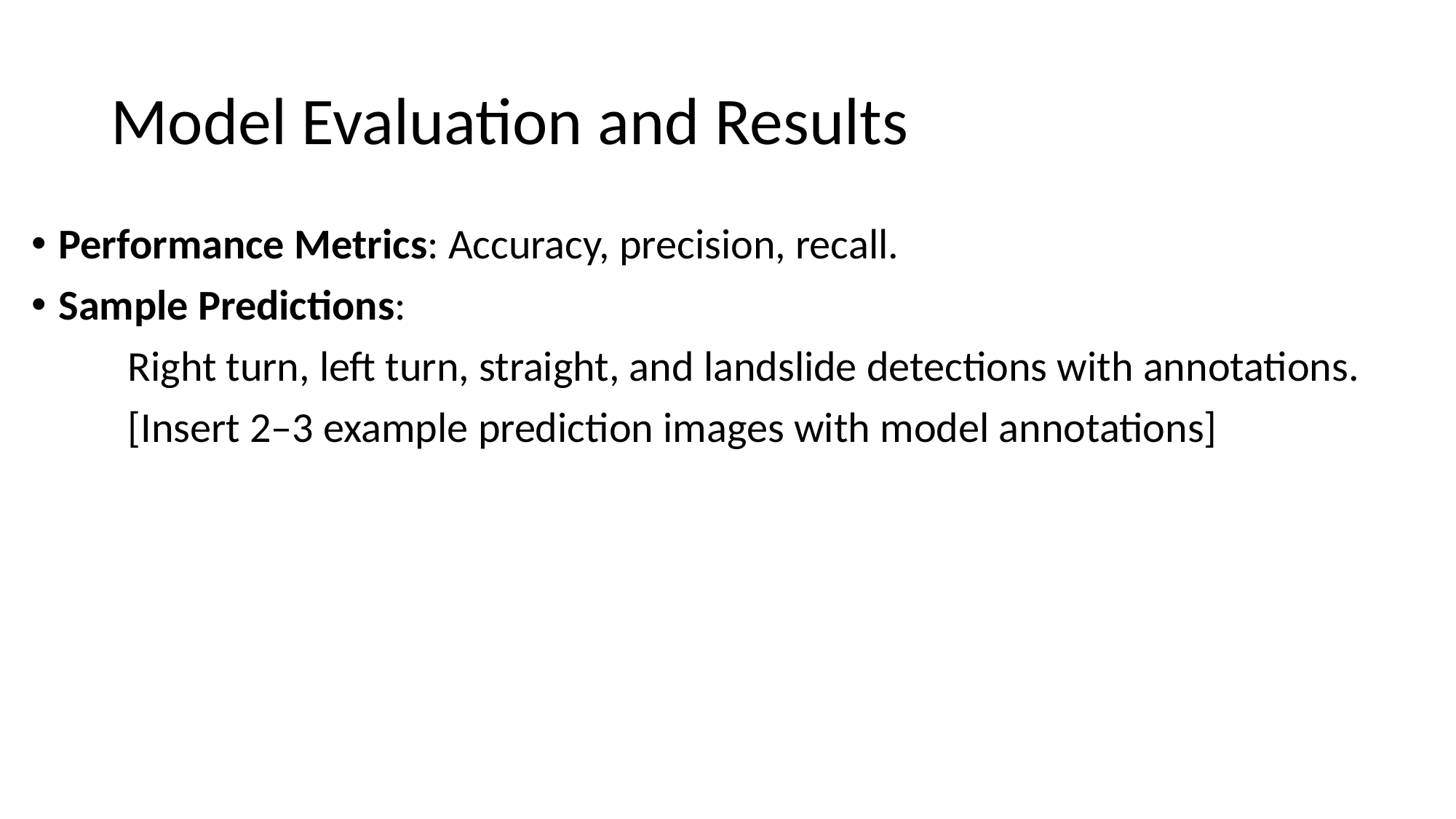

# Model Evaluation and Results
Performance Metrics: Accuracy, precision, recall.
Sample Predictions:
          Right turn, left turn, straight, and landslide detections with annotations.
          [Insert 2–3 example prediction images with model annotations]